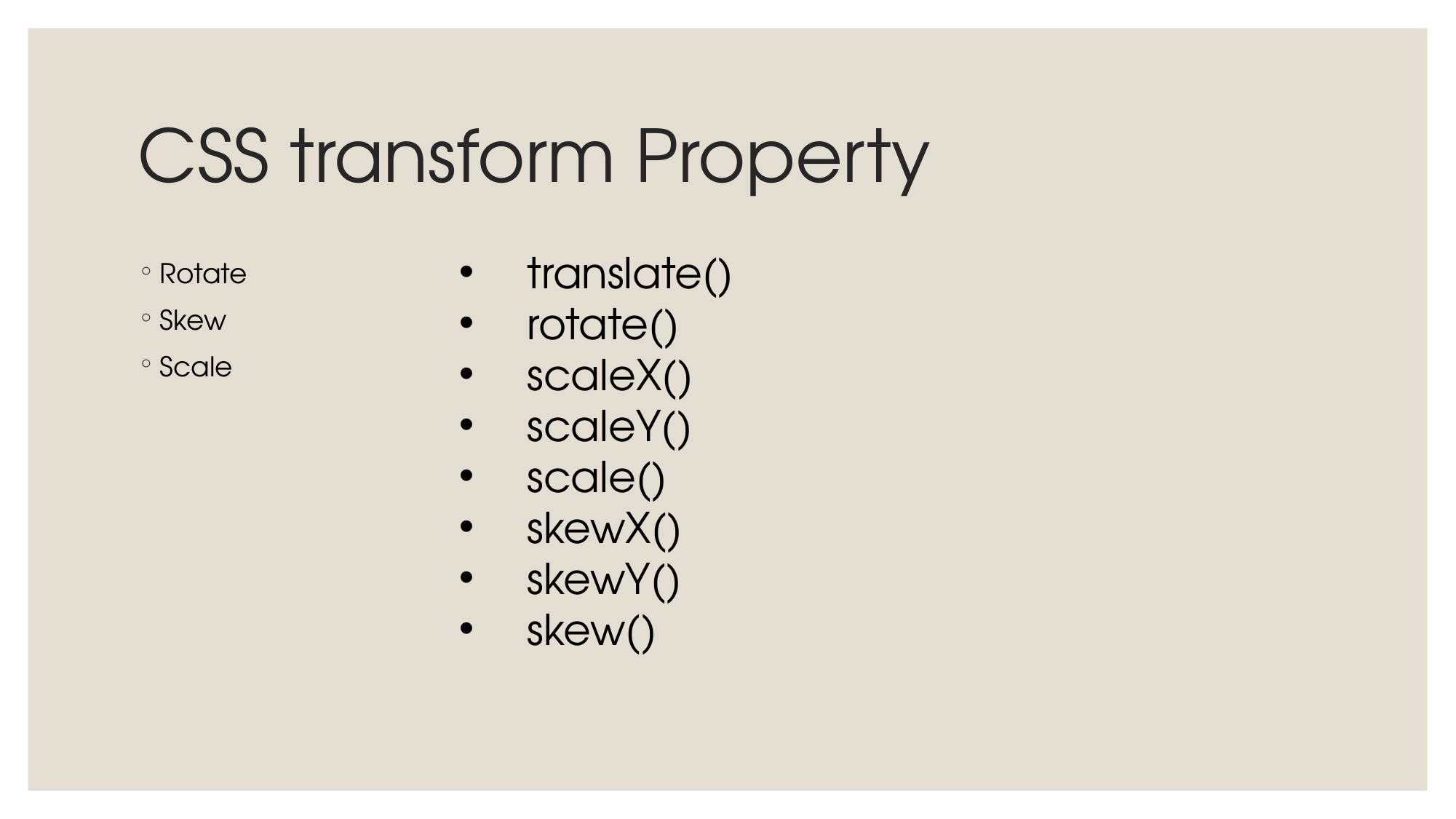

# CSS transform Property
translate()
rotate()
scaleX()
scaleY()
scale()
skewX()
skewY()
skew()
Rotate
Skew
Scale